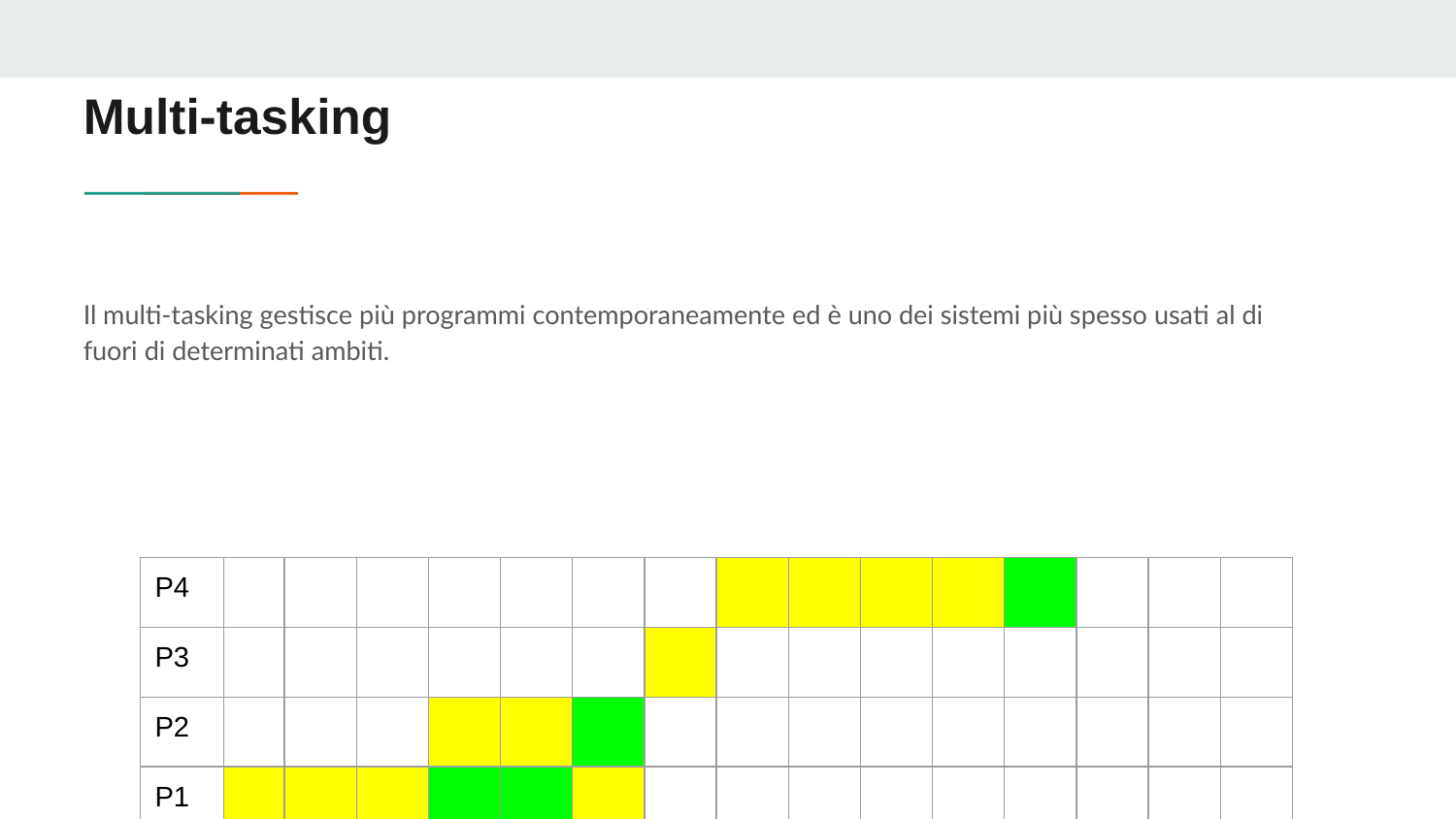

# Multi-tasking
Il multi-tasking gestisce più programmi contemporaneamente ed è uno dei sistemi più spesso usati al di fuori di determinati ambiti.
| P4 |  |  |  |  |  |  |  |  |  |  |  |  |  |  |  |
| --- | --- | --- | --- | --- | --- | --- | --- | --- | --- | --- | --- | --- | --- | --- | --- |
| P3 |  |  |  |  |  |  |  |  |  |  |  |  |  |  |  |
| P2 |  |  |  |  |  |  |  |  |  |  |  |  |  |  |  |
| P1 |  |  |  |  |  |  |  |  |  |  |  |  |  |  |  |